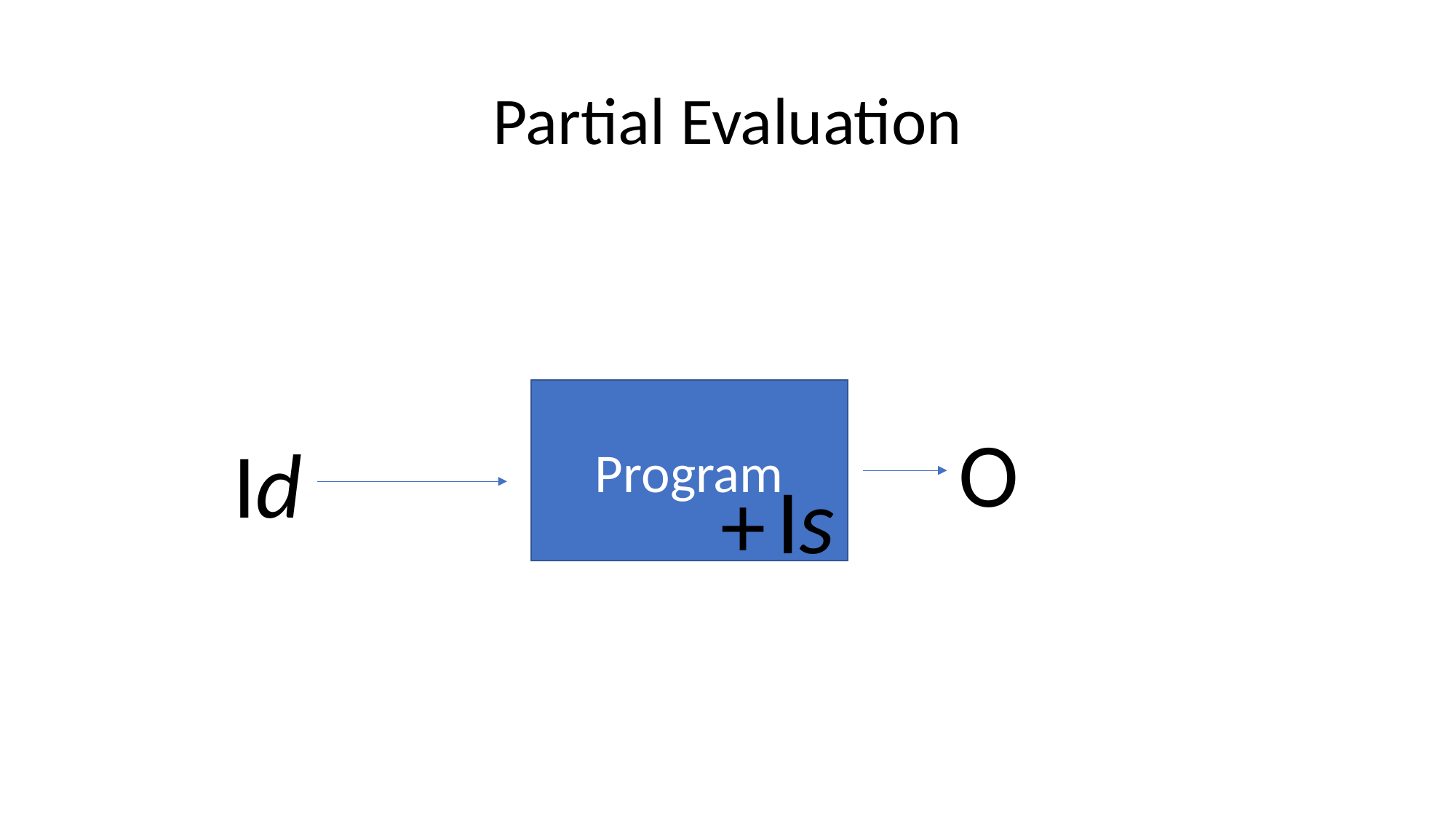

# Partial Evaluation
Program
O
Id
Is
+